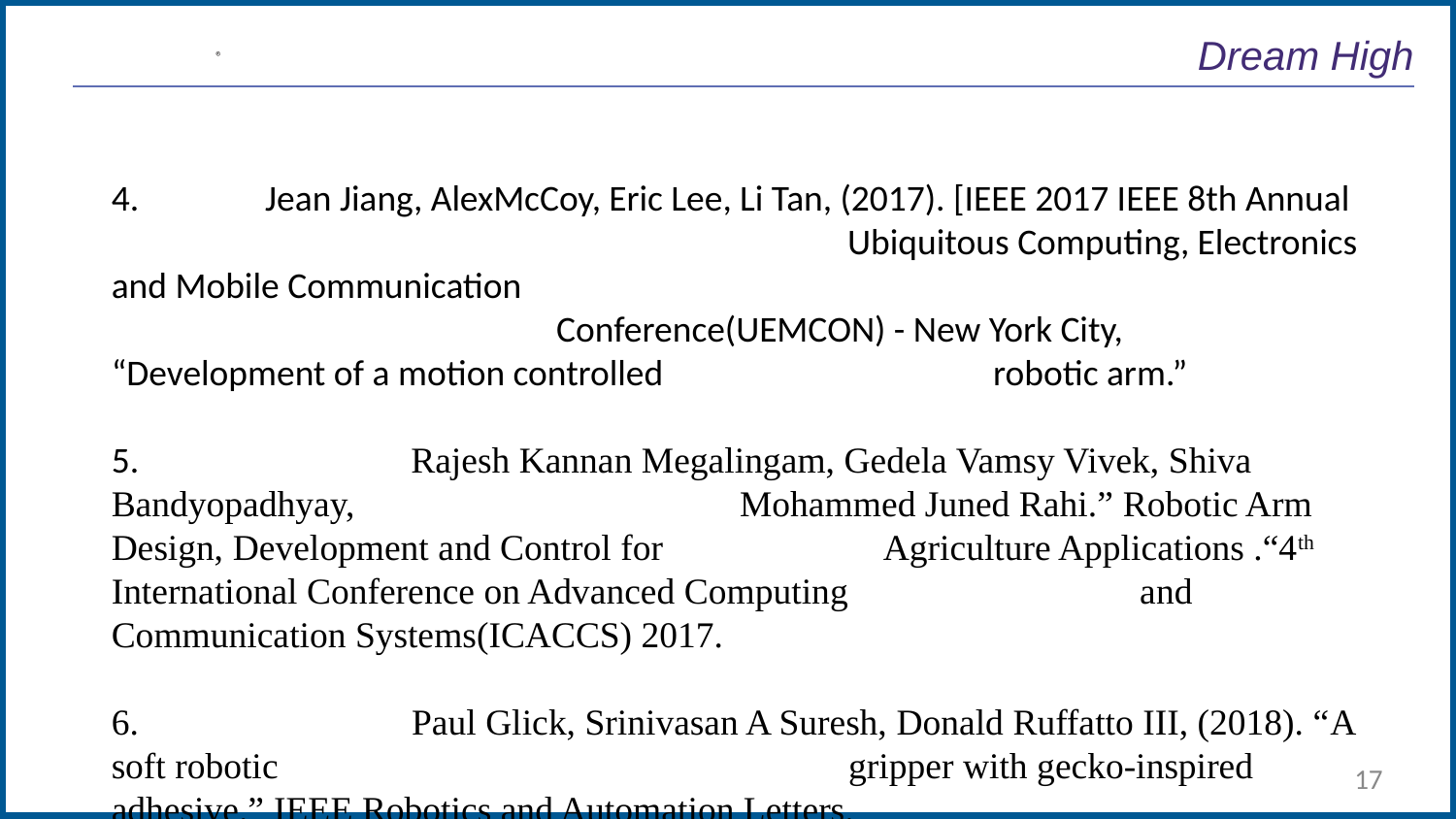

# Dream High

4. 	 Jean Jiang, AlexMcCoy, Eric Lee, Li Tan, (2017). [IEEE 2017 IEEE 8th Annual 			  		 Ubiquitous Computing, Electronics and Mobile Communication 			    			   			 Conference(UEMCON) - New York City, 	“Development of a motion controlled 			 robotic arm.”

5.		 Rajesh Kannan Megalingam, Gedela Vamsy Vivek, Shiva Bandyopadhyay,      		     Mohammed Juned Rahi.” Robotic Arm Design, Development and Control for   		     Agriculture Applications .“4th International Conference on Advanced Computing 		 and Communication Systems(ICACCS) 2017.

6.		 Paul Glick, Srinivasan A Suresh, Donald Ruffatto III, (2018). “A soft robotic 				 gripper with gecko-inspired adhesive.” IEEE Robotics and Automation Letters.

17